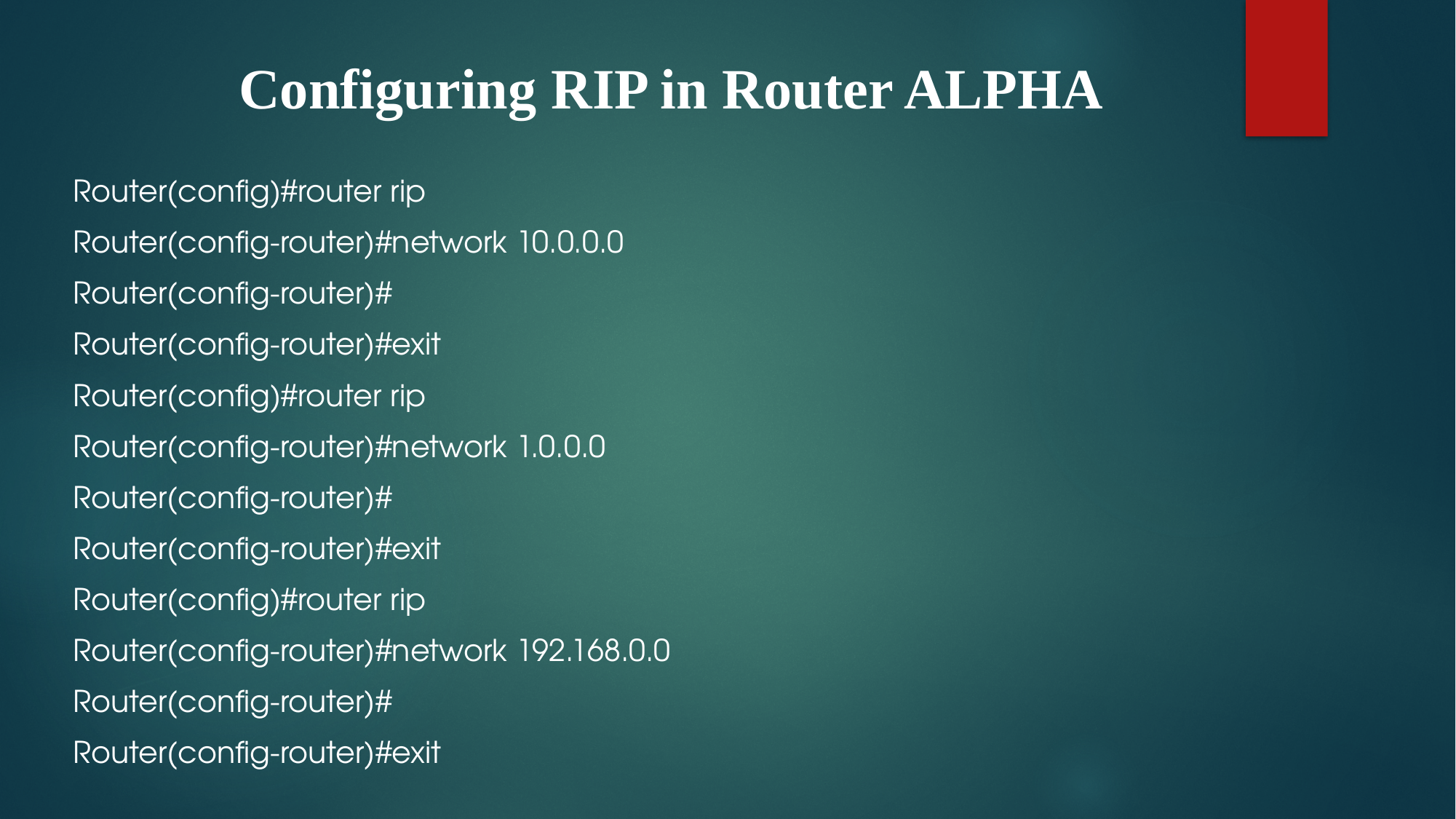

Configuring RIP in Router ALPHA

Router(config)#router rip
Router(config-router)#network 10.0.0.0
Router(config-router)#
Router(config-router)#exit
Router(config)#router rip
Router(config-router)#network 1.0.0.0
Router(config-router)#
Router(config-router)#exit
Router(config)#router rip
Router(config-router)#network 192.168.0.0
Router(config-router)#
Router(config-router)#exit